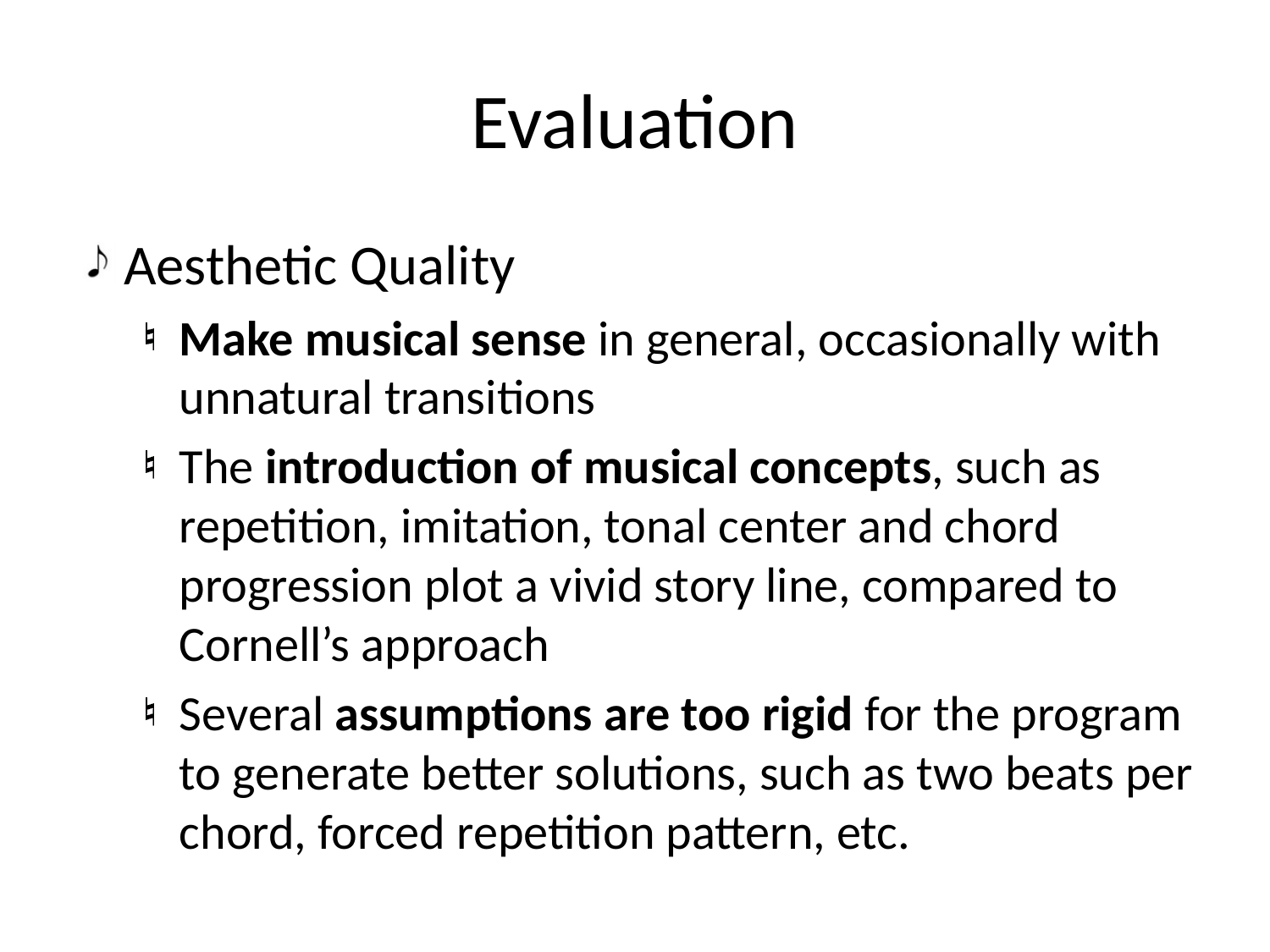

# Evaluation
Aesthetic Quality
Make musical sense in general, occasionally with unnatural transitions
The introduction of musical concepts, such as repetition, imitation, tonal center and chord progression plot a vivid story line, compared to Cornell’s approach
Several assumptions are too rigid for the program to generate better solutions, such as two beats per chord, forced repetition pattern, etc.